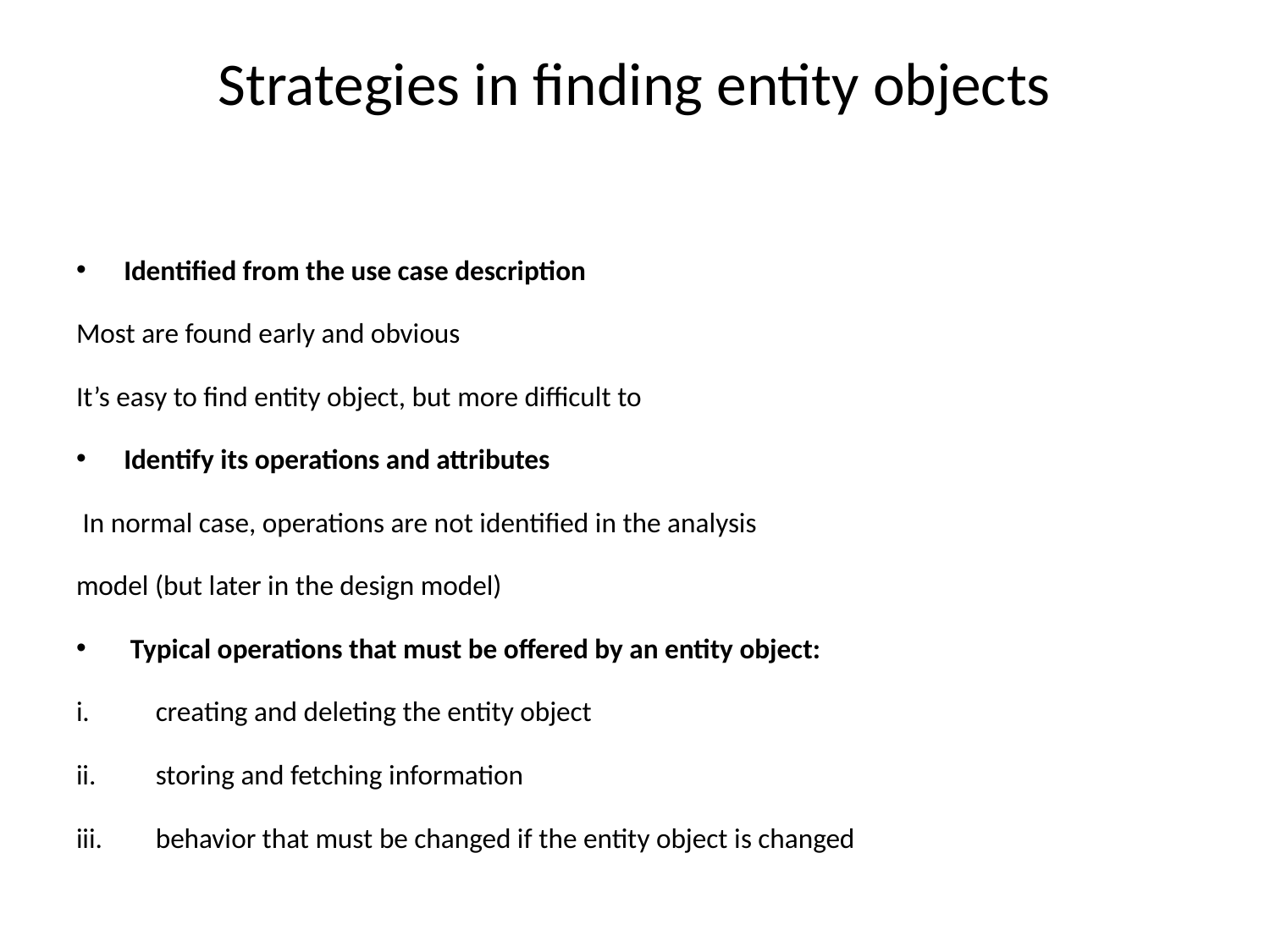

# Strategies in finding entity objects
Identified from the use case description
Most are found early and obvious
It’s easy to find entity object, but more difficult to
Identify its operations and attributes
 In normal case, operations are not identified in the analysis
model (but later in the design model)
 Typical operations that must be offered by an entity object:
creating and deleting the entity object
storing and fetching information
behavior that must be changed if the entity object is changed